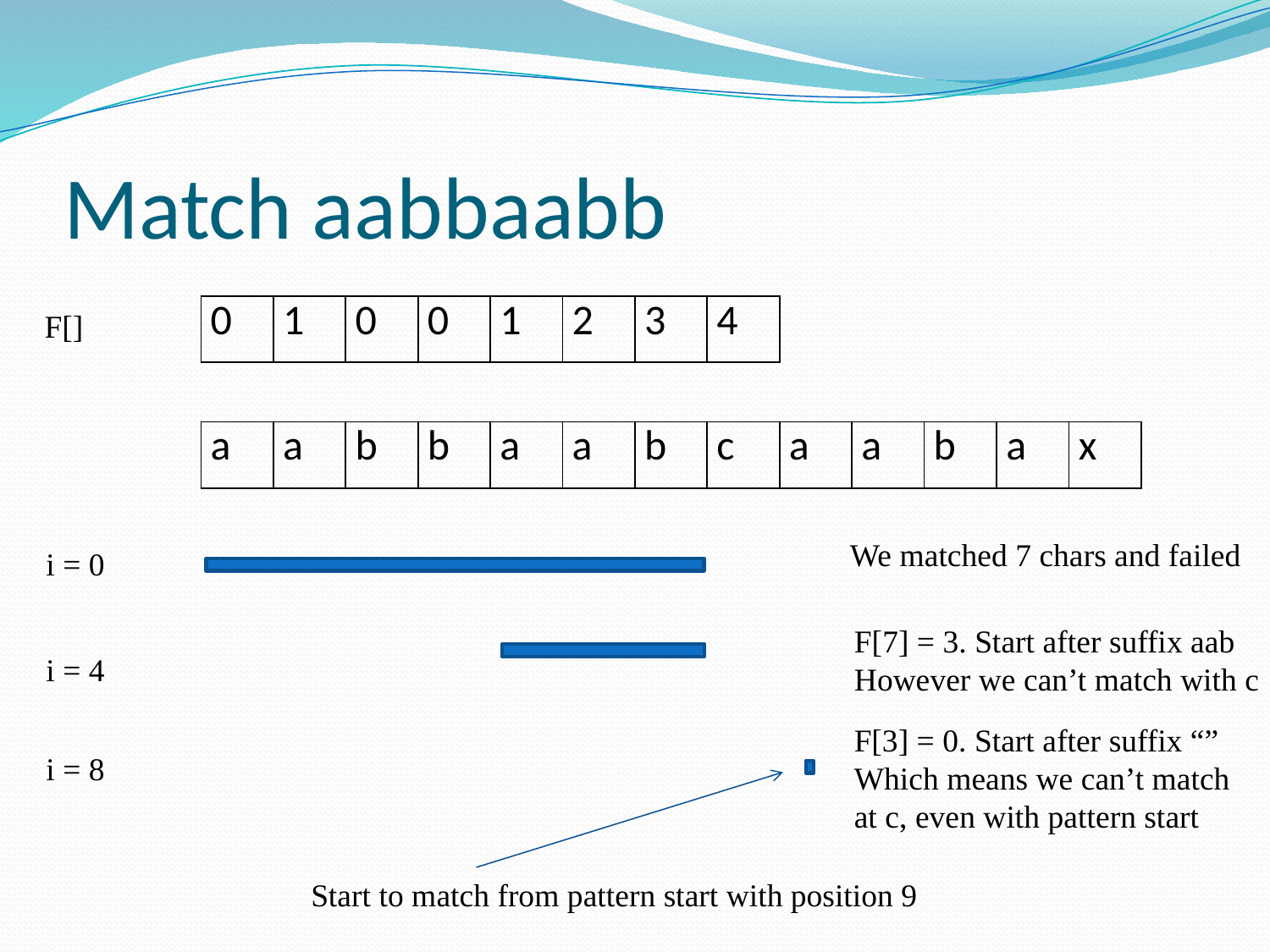

# Match aabbaabb
| 0 | 1 | 0 | 0 | 1 | 2 | 3 | 4 |
| --- | --- | --- | --- | --- | --- | --- | --- |
F[]
| a | a | b | b | a | a | b | c | a | a | b | a | x |
| --- | --- | --- | --- | --- | --- | --- | --- | --- | --- | --- | --- | --- |
We matched 7 chars and failed
i = 0

F[7] = 3. Start after suffix aab
However we can’t match with c

i = 4
F[3] = 0. Start after suffix “”
Which means we can’t match
at c, even with pattern start

i = 8
Start to match from pattern start with position 9